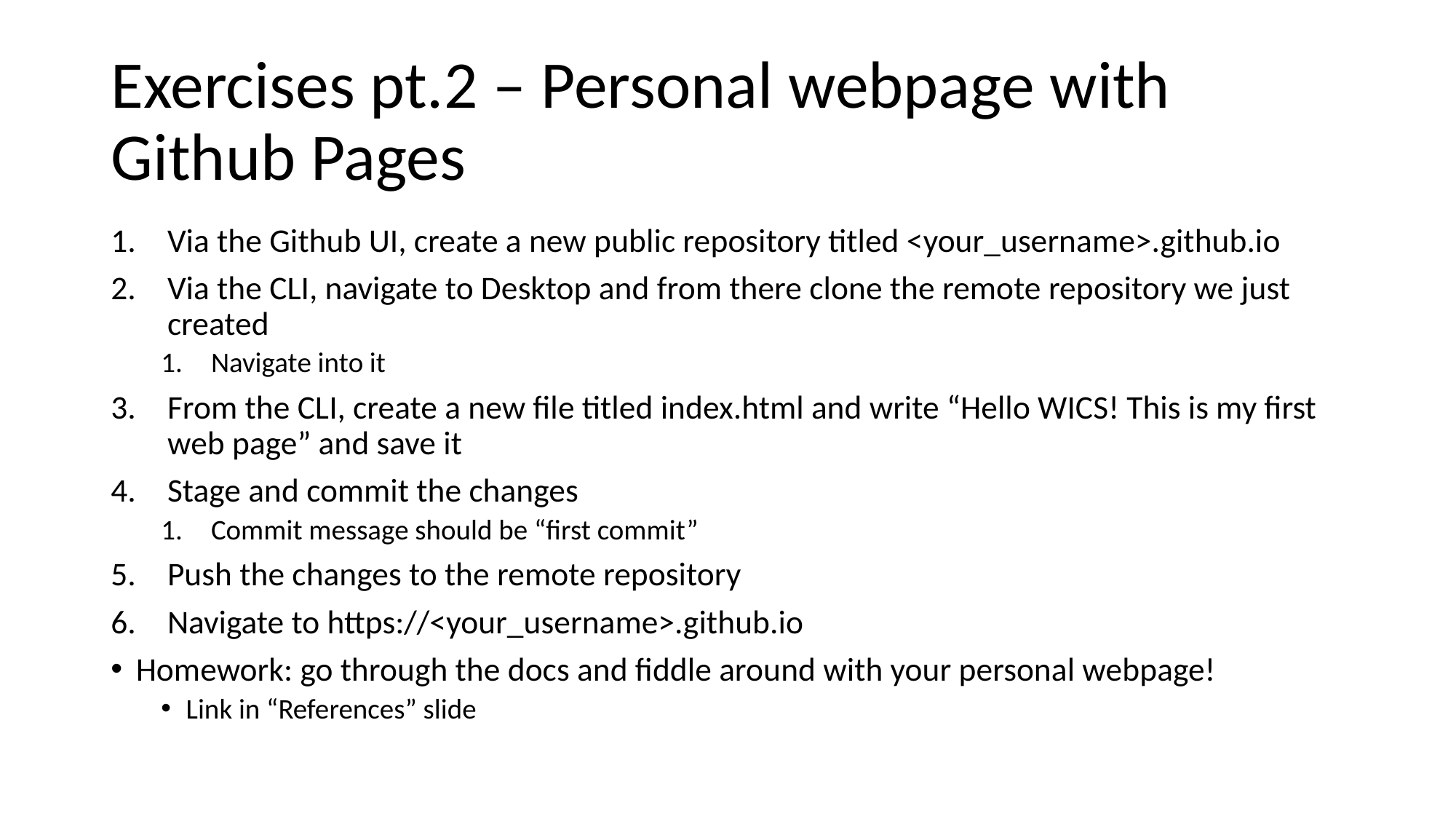

# Exercises pt.2 – Personal webpage with Github Pages
Via the Github UI, create a new public repository titled <your_username>.github.io
Via the CLI, navigate to Desktop and from there clone the remote repository we just created
Navigate into it
From the CLI, create a new file titled index.html and write “Hello WICS! This is my first web page” and save it
Stage and commit the changes
Commit message should be “first commit”
Push the changes to the remote repository
Navigate to https://<your_username>.github.io
Homework: go through the docs and fiddle around with your personal webpage!
Link in “References” slide